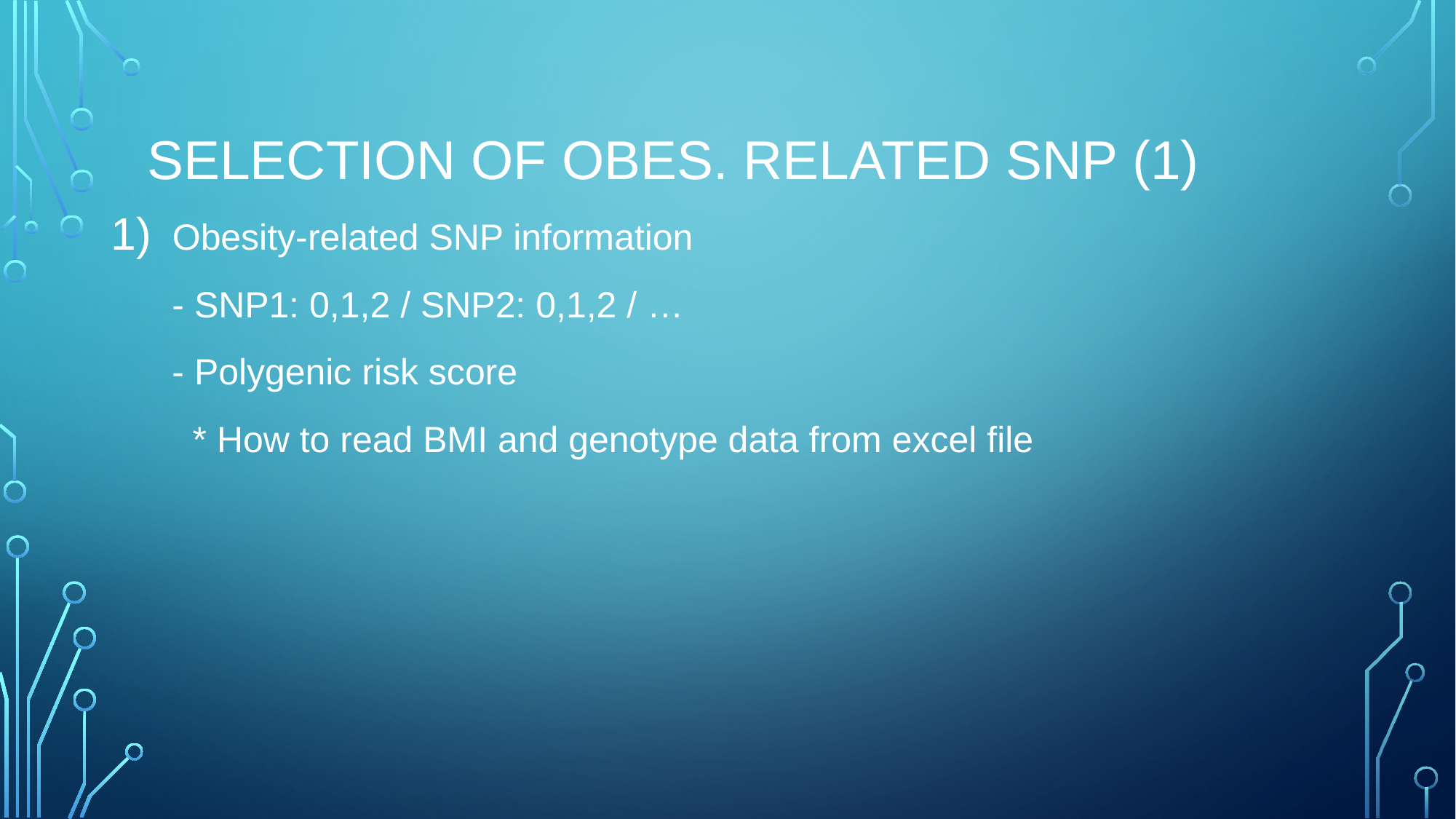

# selection of obes. Related SNP (1)
Obesity-related SNP information
      - SNP1: 0,1,2 / SNP2: 0,1,2 / …
      - Polygenic risk score
        * How to read BMI and genotype data from excel file